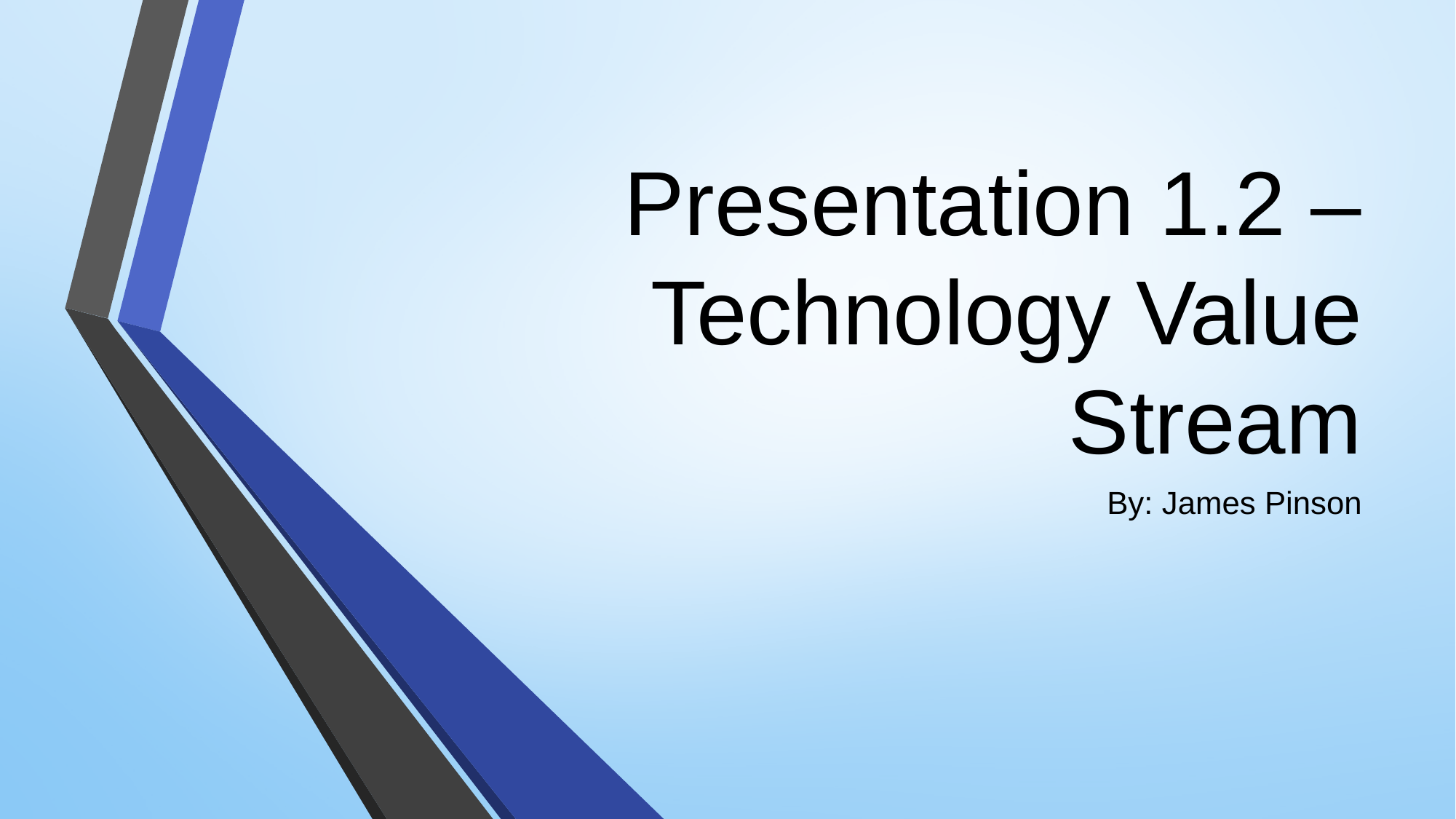

# Presentation 1.2 – Technology Value Stream
By: James Pinson